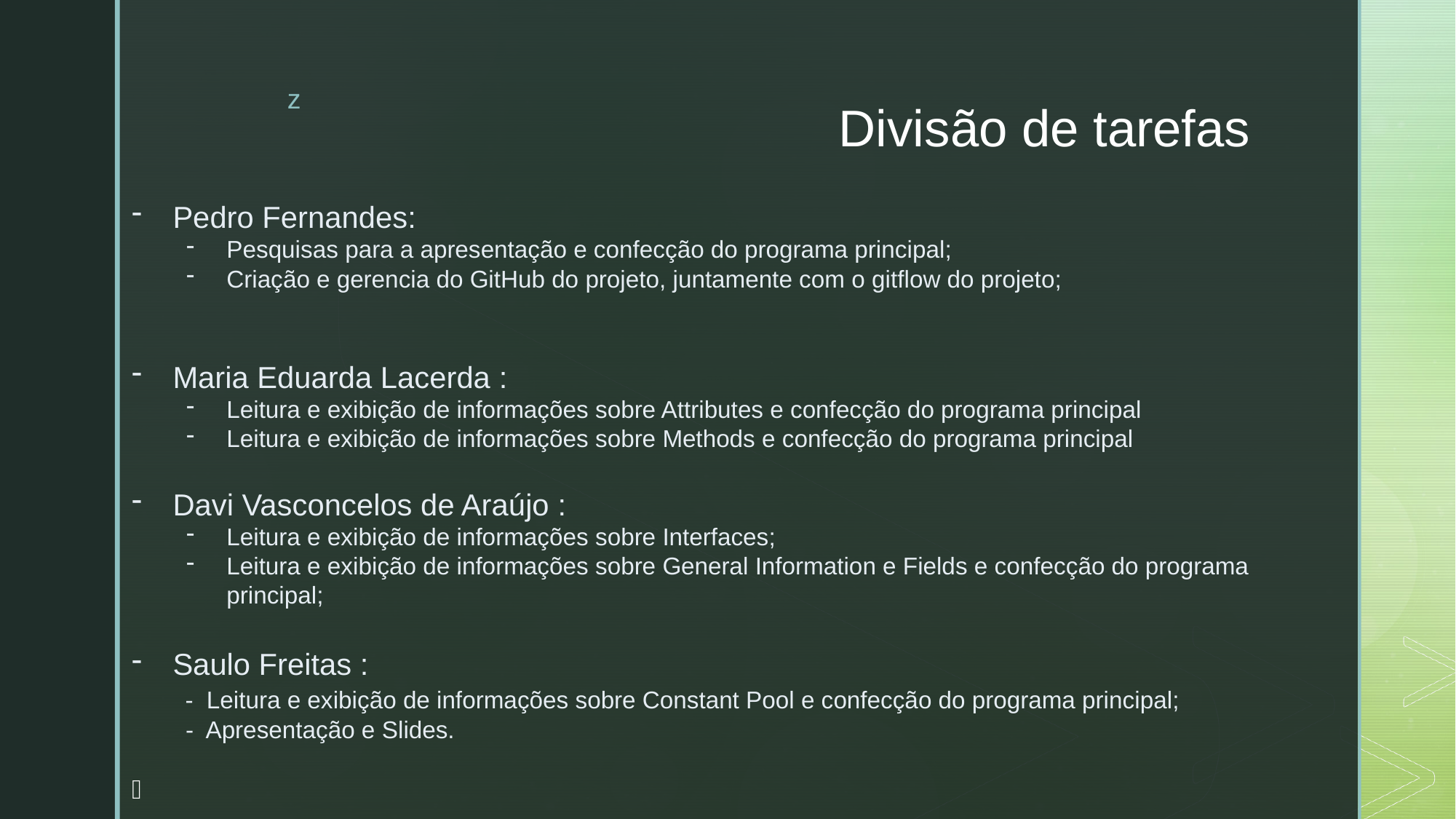

# Divisão de tarefas

Pedro Fernandes:
Pesquisas para a apresentação e confecção do programa principal;
Criação e gerencia do GitHub do projeto, juntamente com o gitflow do projeto;

Maria Eduarda Lacerda :
Leitura e exibição de informações sobre Attributes e confecção do programa principal
Leitura e exibição de informações sobre Methods e confecção do programa principal

Davi Vasconcelos de Araújo :
Leitura e exibição de informações sobre Interfaces;
Leitura e exibição de informações sobre General Information e Fields e confecção do programa principal;

Saulo Freitas :
       -  Leitura e exibição de informações sobre Constant Pool e confecção do programa principal;
        -  Apresentação e Slides.